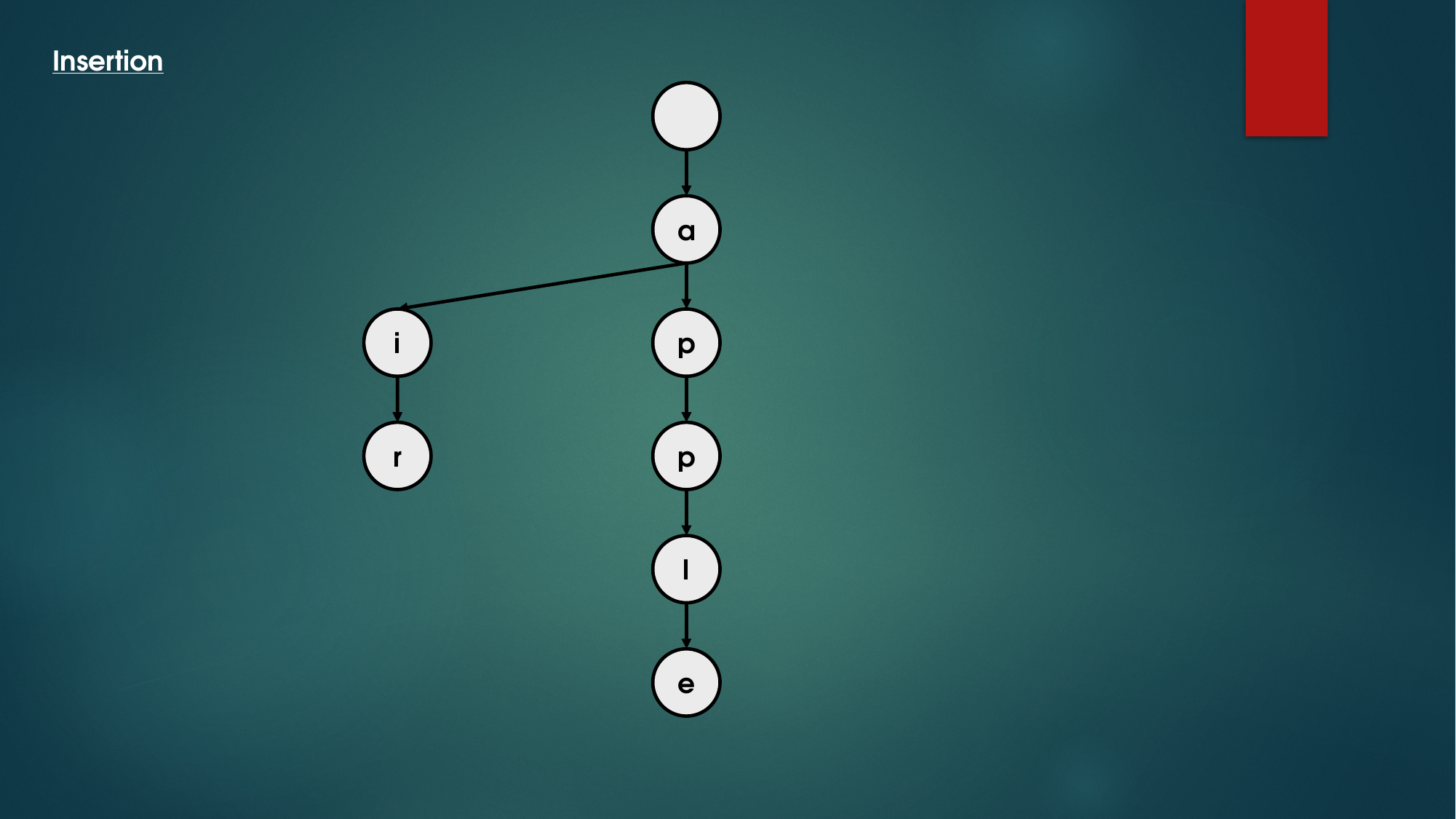

Insertion

a
i
p
r
p
l
e